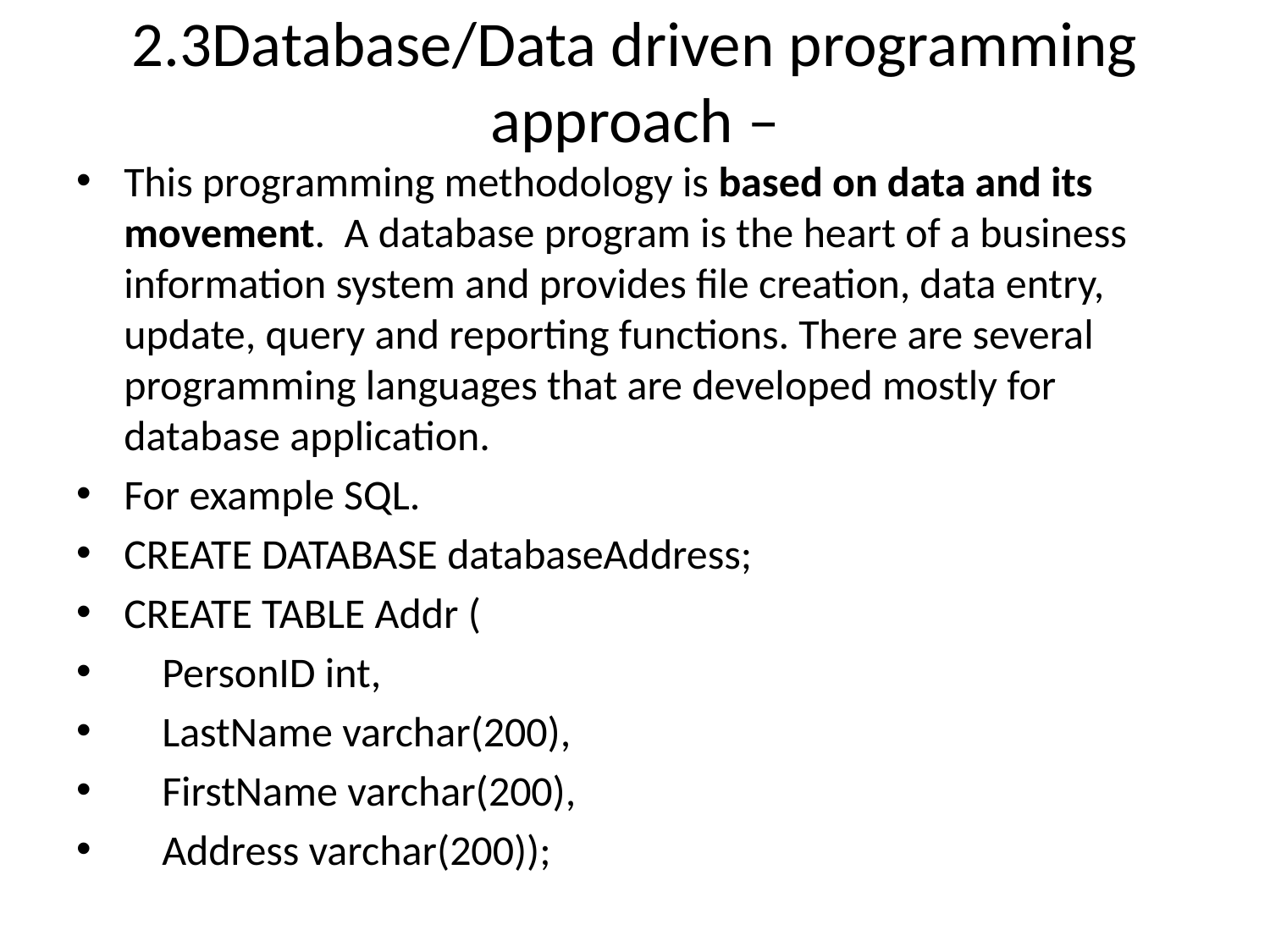

# 2.3Database/Data driven programming approach –
This programming methodology is based on data and its movement.  A database program is the heart of a business information system and provides file creation, data entry, update, query and reporting functions. There are several programming languages that are developed mostly for database application.
For example SQL.
CREATE DATABASE databaseAddress;
CREATE TABLE Addr (
    PersonID int,
    LastName varchar(200),
    FirstName varchar(200),
    Address varchar(200));